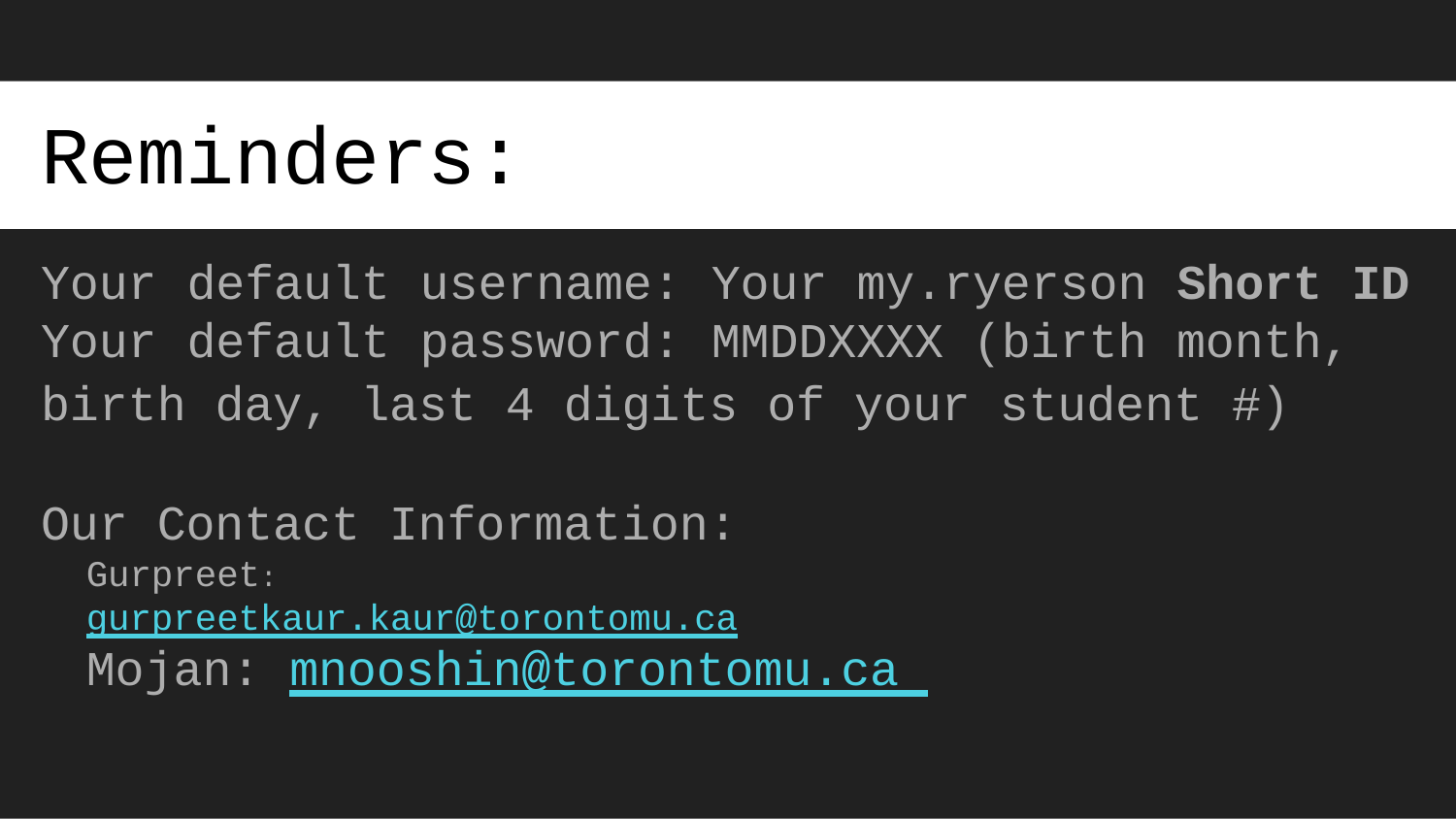

# Reminders:
| Your | default | username: | Your my.ryerson | Short | ID |
| --- | --- | --- | --- | --- | --- |
| Your | default | password: | MMDDXXXX (birth | month, |  |
birth day, last 4 digits of your student #)

Our Contact Information:  Gurpreet:  gurpreetkaur.kaur@torontomu.ca
Mojan: mnooshin@torontomu.ca